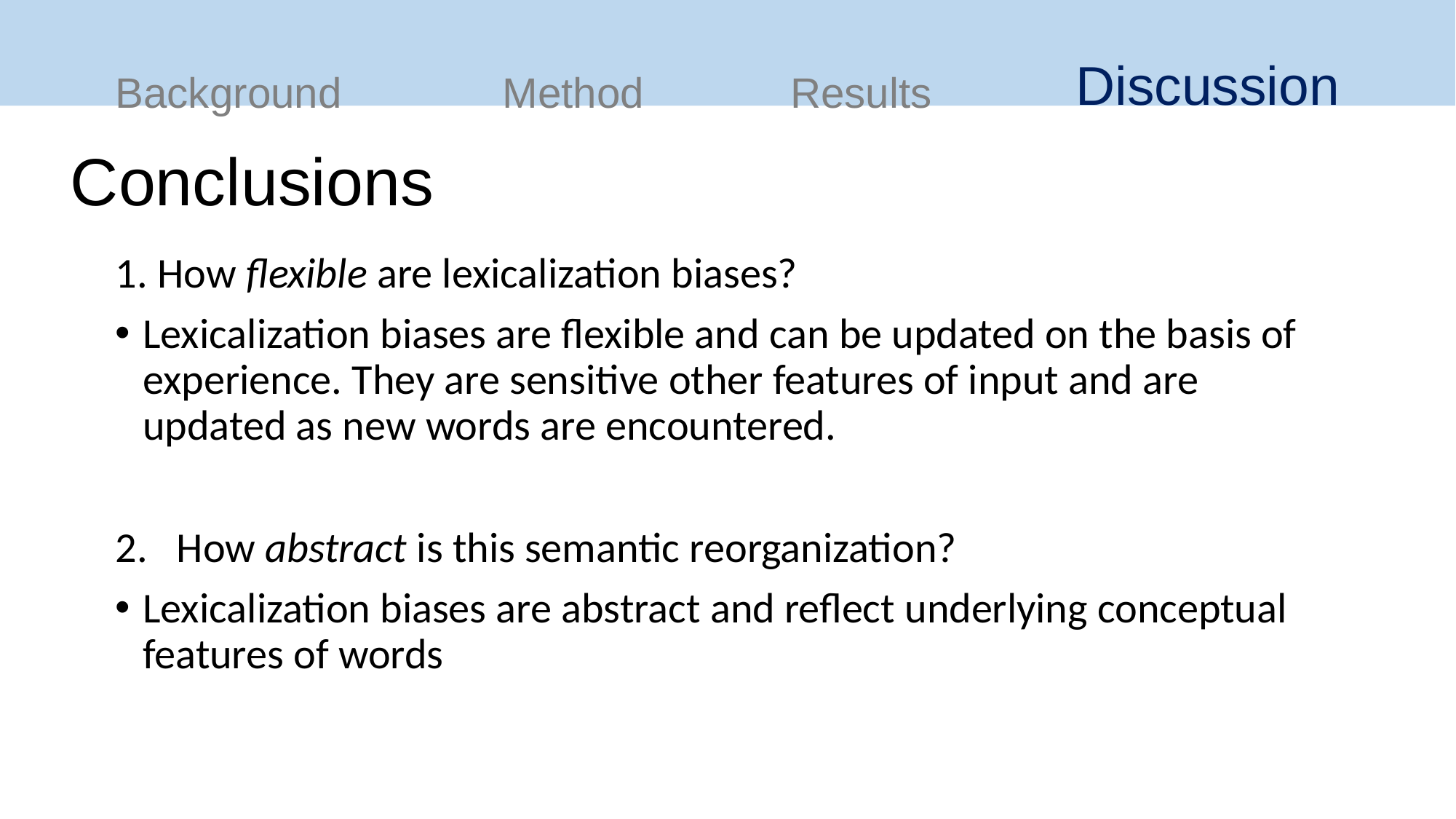

Discussion
Background
Method
Results
# Conclusions
1. How flexible are lexicalization biases?
Lexicalization biases are flexible and can be updated on the basis of experience. They are sensitive other features of input and are updated as new words are encountered.

2.   How abstract is this semantic reorganization?
Lexicalization biases are abstract and reflect underlying conceptual features of words